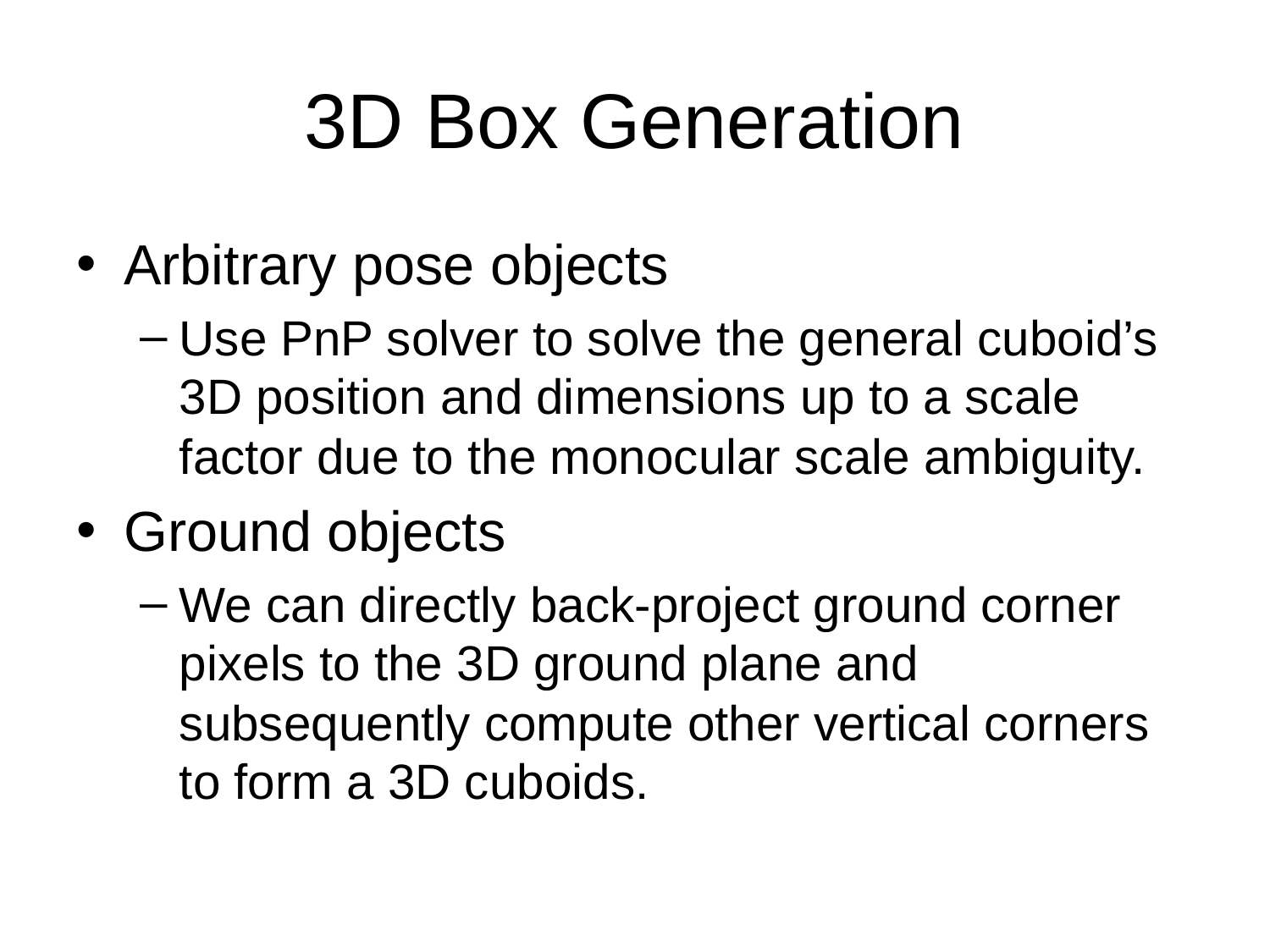

# 3D Box Generation
Arbitrary pose objects
Use PnP solver to solve the general cuboid’s 3D position and dimensions up to a scale factor due to the monocular scale ambiguity.
Ground objects
We can directly back-project ground corner pixels to the 3D ground plane and subsequently compute other vertical corners to form a 3D cuboids.